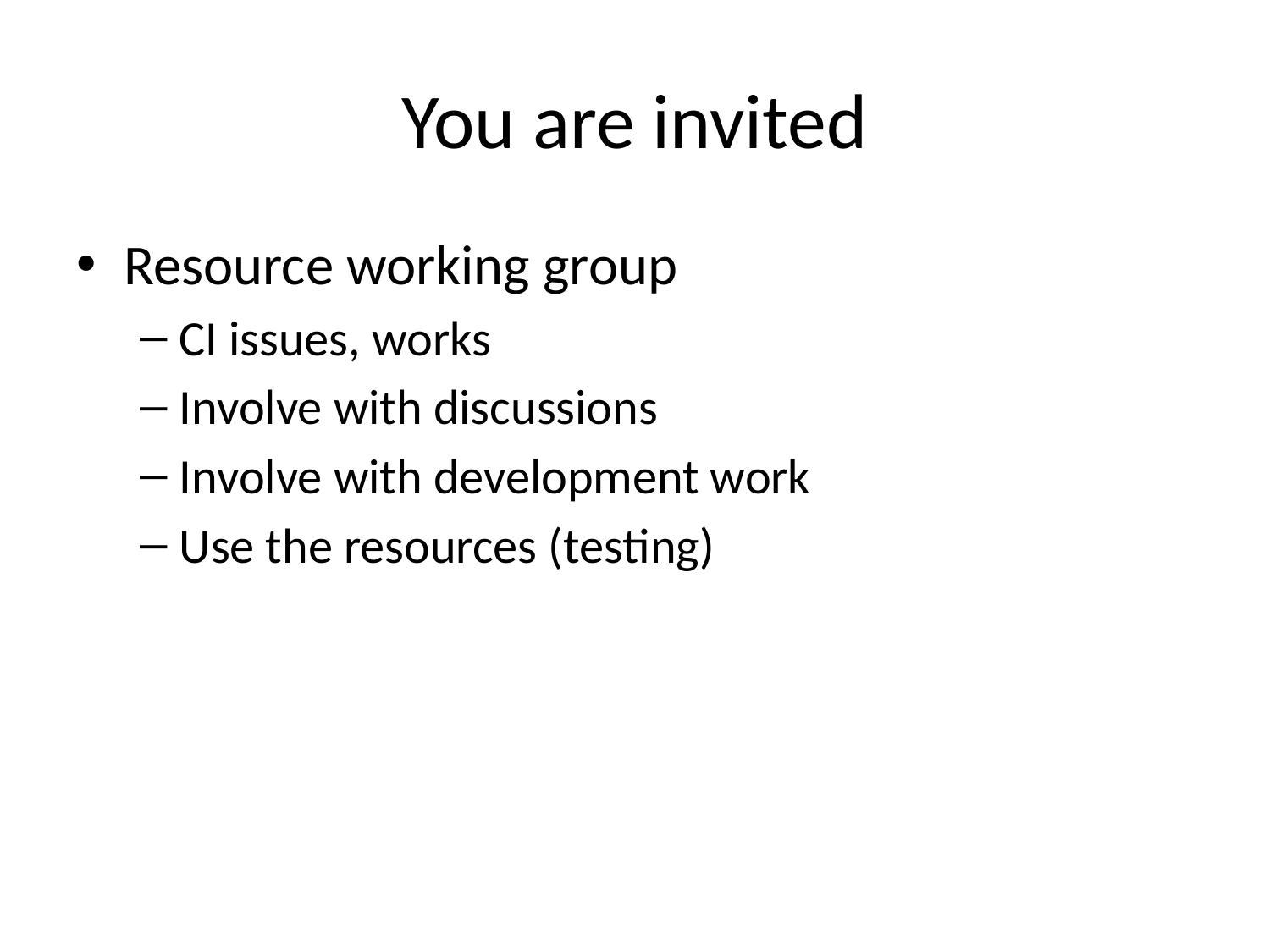

# You are invited
Resource working group
CI issues, works
Involve with discussions
Involve with development work
Use the resources (testing)